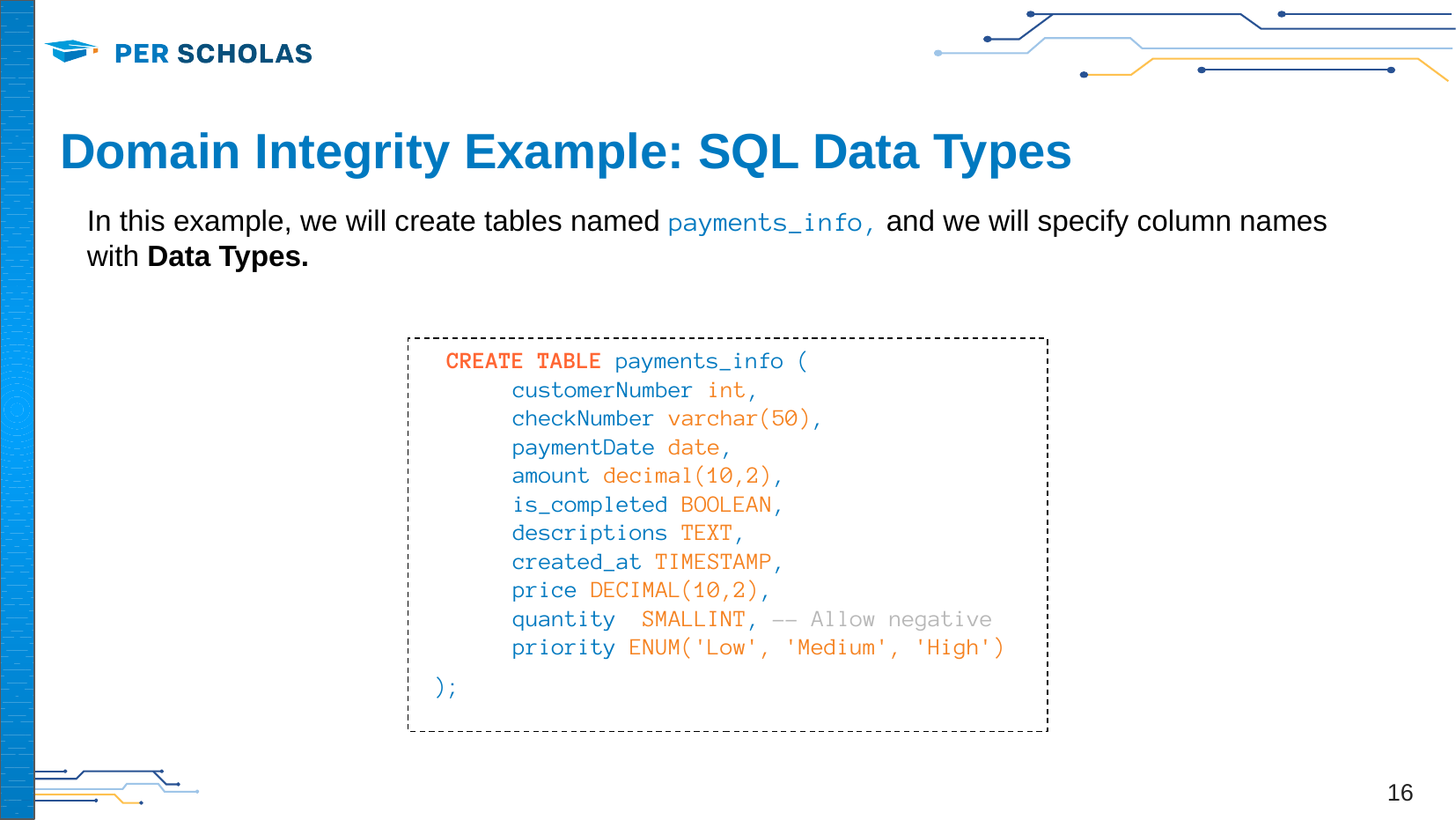

# Domain Integrity Example: SQL Data Types
In this example, we will create tables named payments_info, and we will specify column names with Data Types.
  CREATE TABLE payments_info (
  customerNumber int,
  checkNumber varchar(50),
  paymentDate date,
  amount decimal(10,2),
  is_completed BOOLEAN,
  descriptions TEXT,
  created_at TIMESTAMP,
  price DECIMAL(10,2),
  quantity  SMALLINT, -- Allow negative
  priority ENUM('Low', 'Medium', 'High')
 );
16